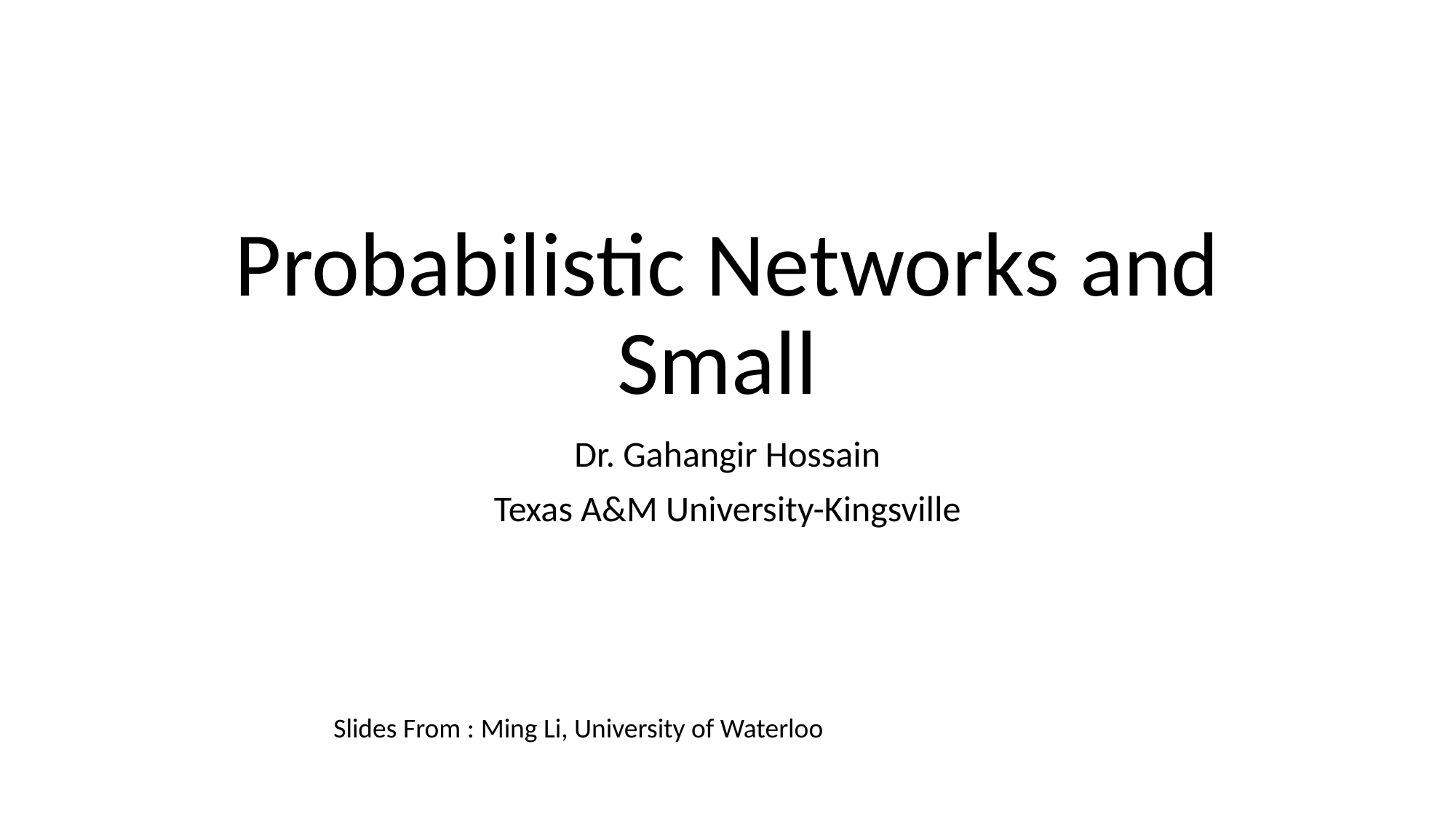

# Probabilistic Networks and Small
Dr. Gahangir Hossain
Texas A&M University-Kingsville

Slides From : Ming Li, University of Waterloo